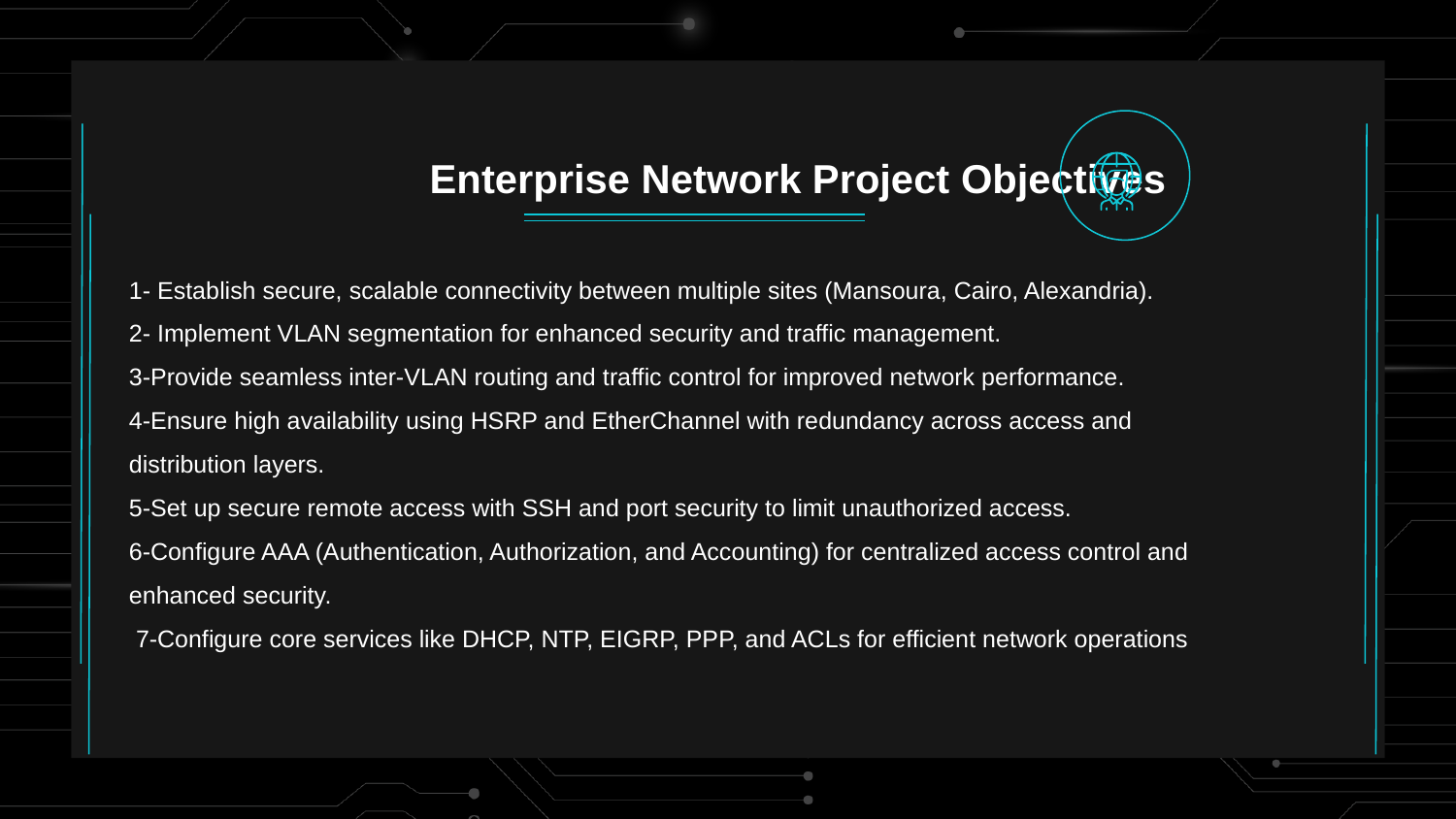

Enterprise Network Project Objectives

1- Establish secure, scalable connectivity between multiple sites (Mansoura, Cairo, Alexandria).
2- Implement VLAN segmentation for enhanced security and traffic management.
3-Provide seamless inter-VLAN routing and traffic control for improved network performance.
4-Ensure high availability using HSRP and EtherChannel with redundancy across access and distribution layers.
5-Set up secure remote access with SSH and port security to limit unauthorized access.
6-Configure AAA (Authentication, Authorization, and Accounting) for centralized access control and enhanced security.
 7-Configure core services like DHCP, NTP, EIGRP, PPP, and ACLs for efficient network operations